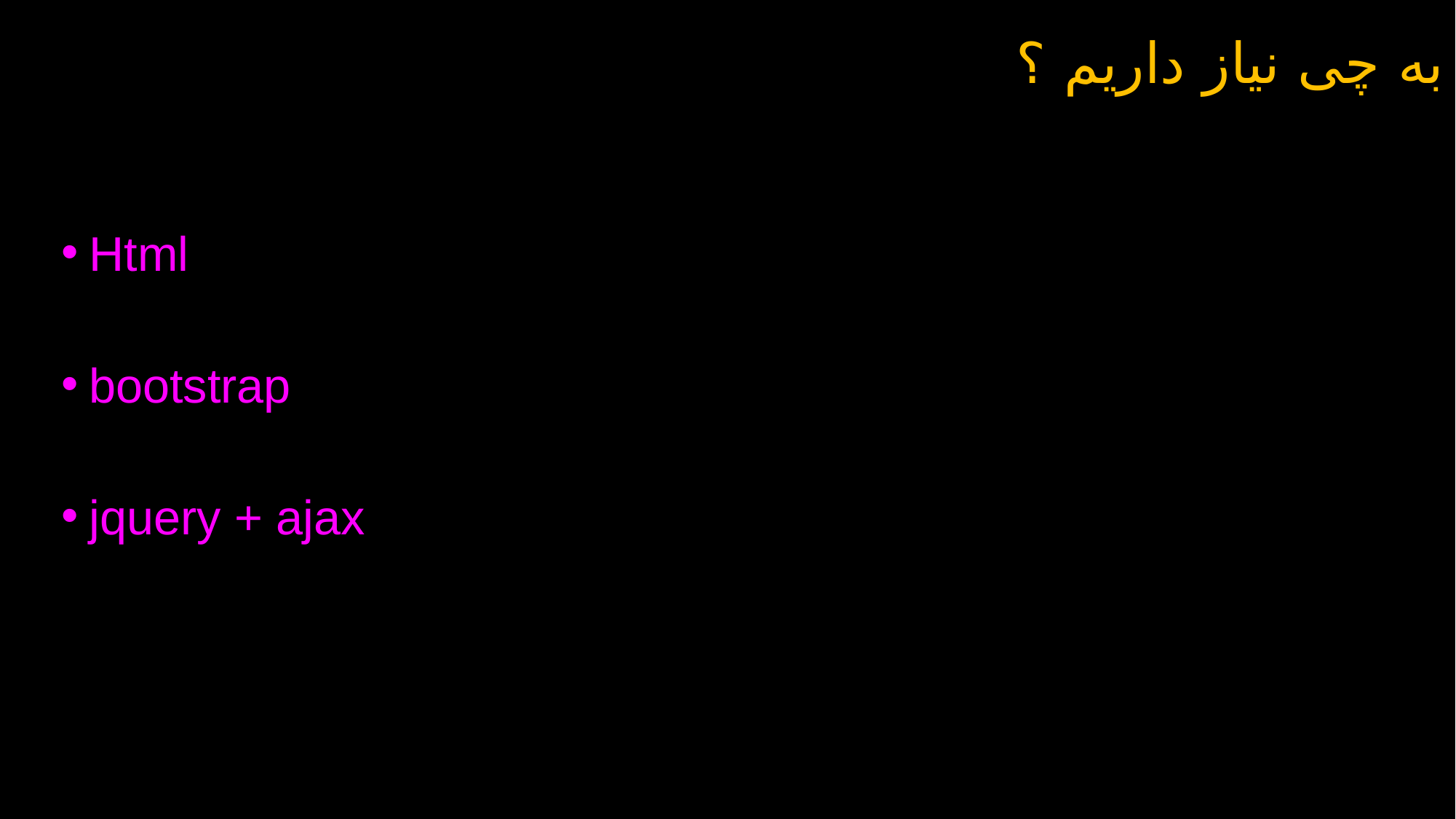

# به چی نیاز داریم ؟
Html
bootstrap
jquery + ajax